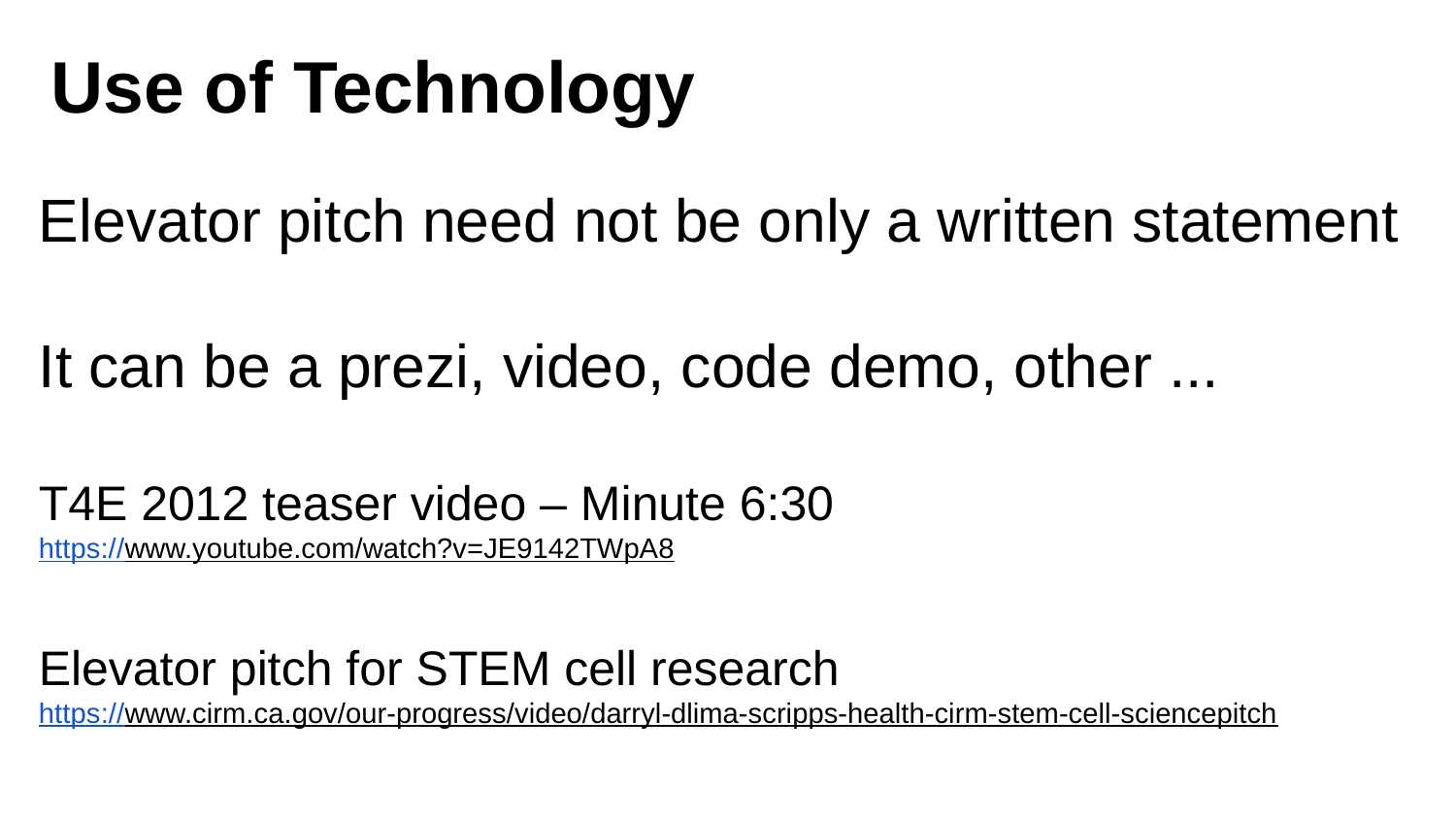

# Use of Technology
Elevator pitch need not be only a written statement

It can be a prezi, video, code demo, other ...

T4E 2012 teaser video – Minute 6:30
https://www.youtube.com/watch?v=JE9142TWpA8

Elevator pitch for STEM cell research
https://www.cirm.ca.gov/our-progress/video/darryl-dlima-scripps-health-cirm-stem-cell-sciencepitch